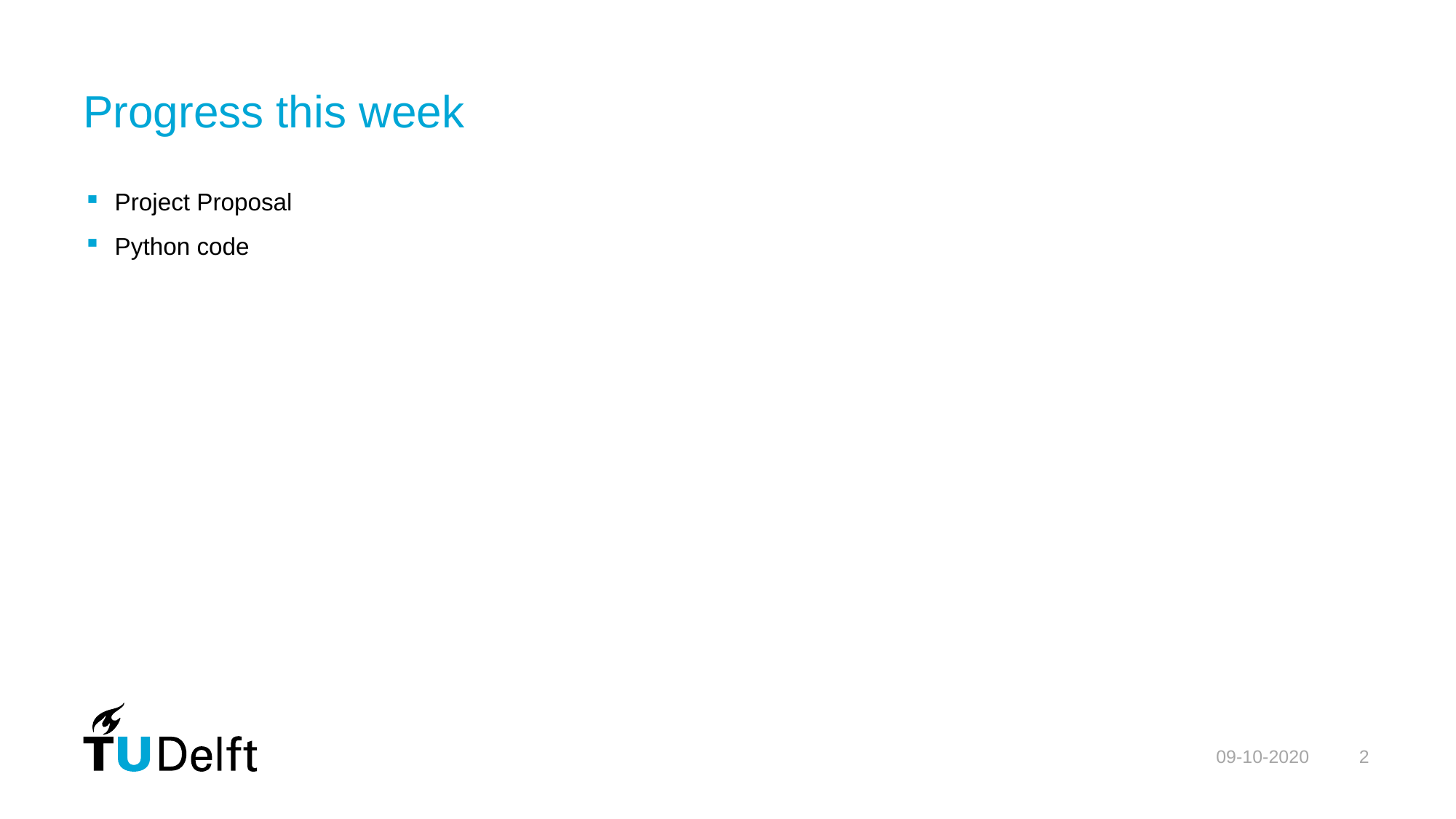

# Progress this week
Project Proposal
Python code
09-10-2020
2